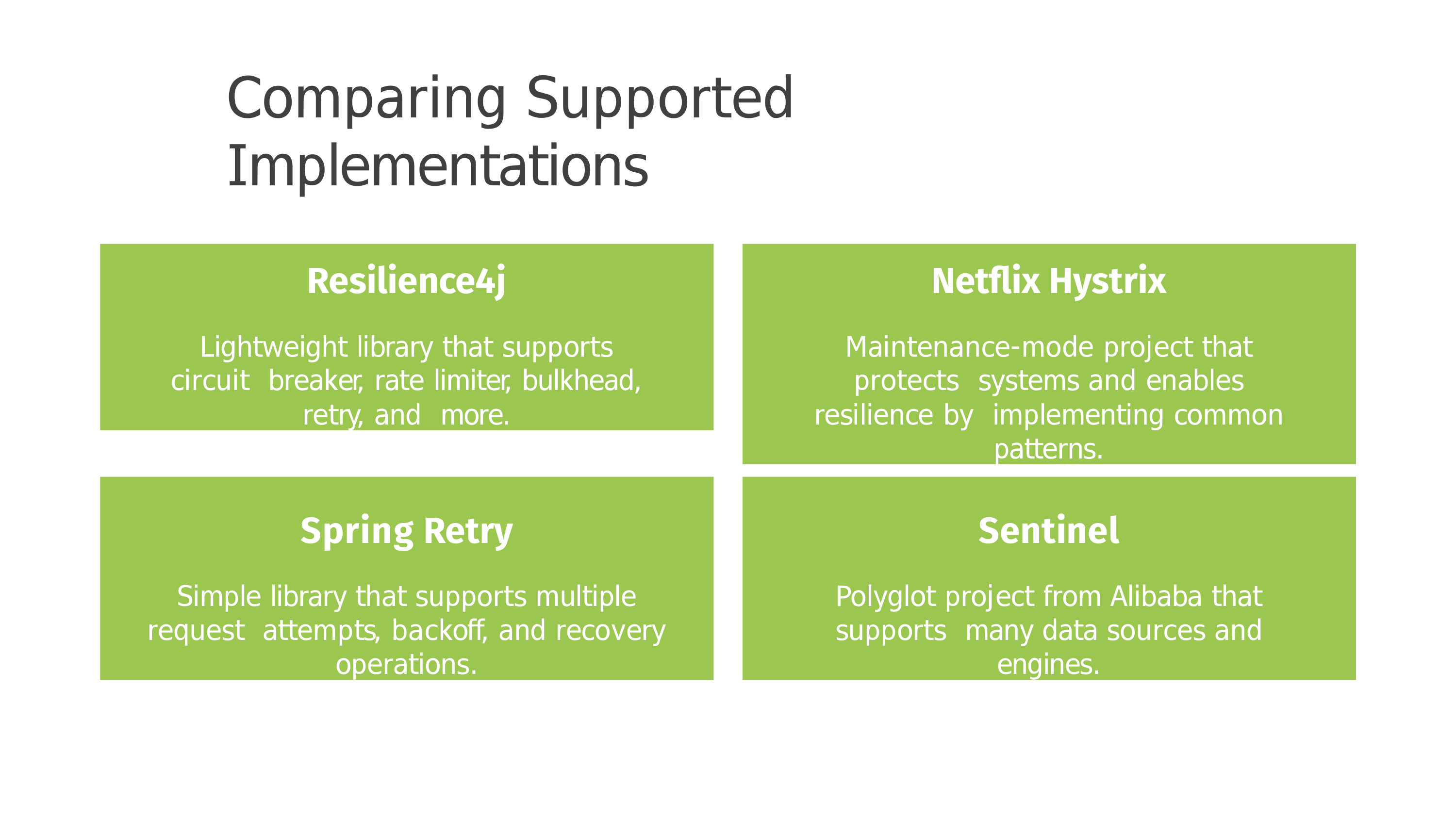

# Comparing Supported Implementations
Resilience4j
Lightweight library that supports circuit  breaker, rate limiter, bulkhead, retry, and  more.
Netflix Hystrix
Maintenance-mode project that protects  systems and enables resilience by  implementing common patterns.
Spring Retry
Simple library that supports multiple request  attempts, backoff, and recovery operations.
Sentinel
Polyglot project from Alibaba that supports  many data sources and engines.
8